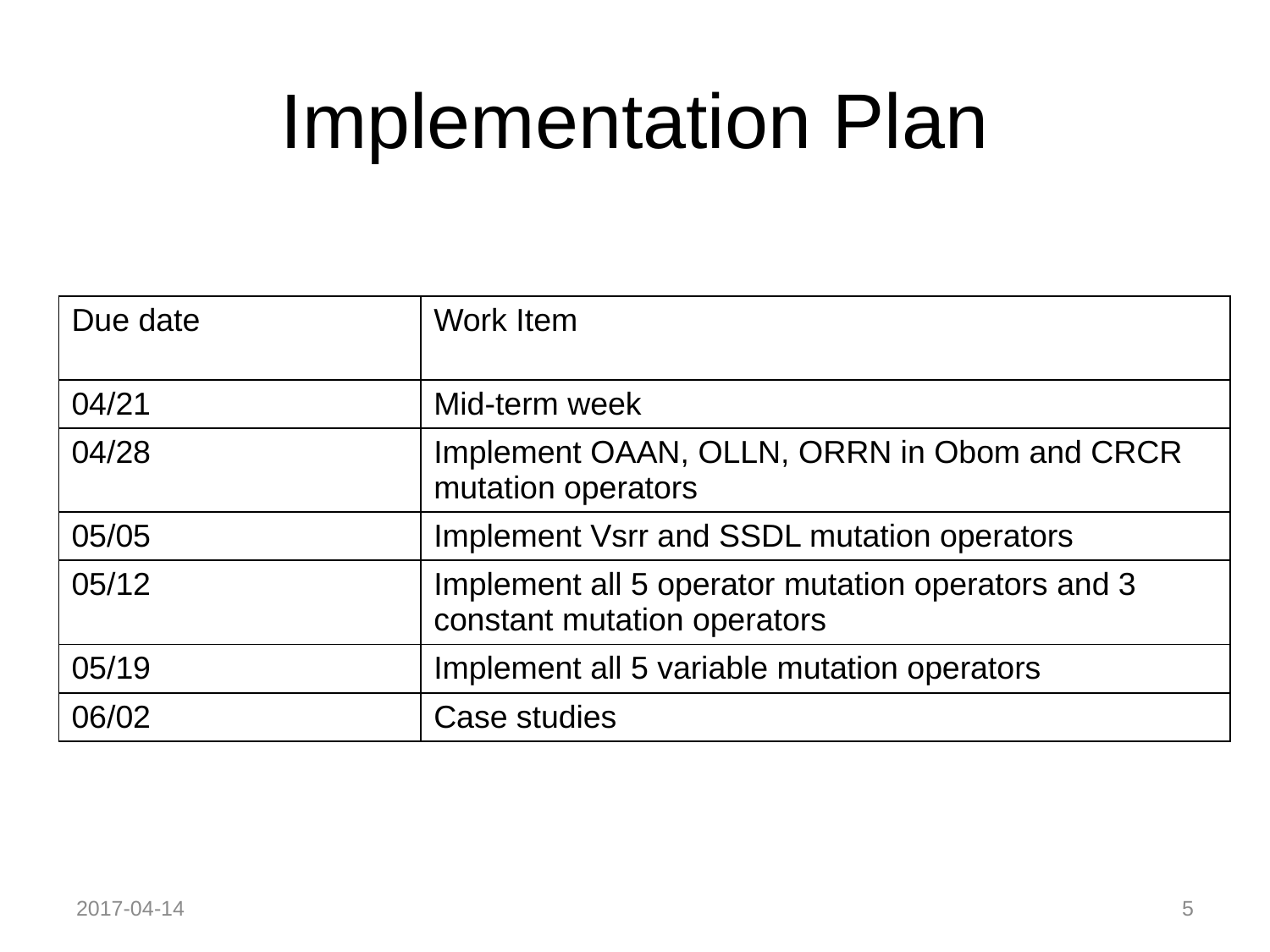

# Implementation Plan
| Due date | Work Item |
| --- | --- |
| 04/21 | Mid-term week |
| 04/28 | Implement OAAN, OLLN, ORRN in Obom and CRCR mutation operators |
| 05/05 | Implement Vsrr and SSDL mutation operators |
| 05/12 | Implement all 5 operator mutation operators and 3 constant mutation operators |
| 05/19 | Implement all 5 variable mutation operators |
| 06/02 | Case studies |
2017-04-14
5